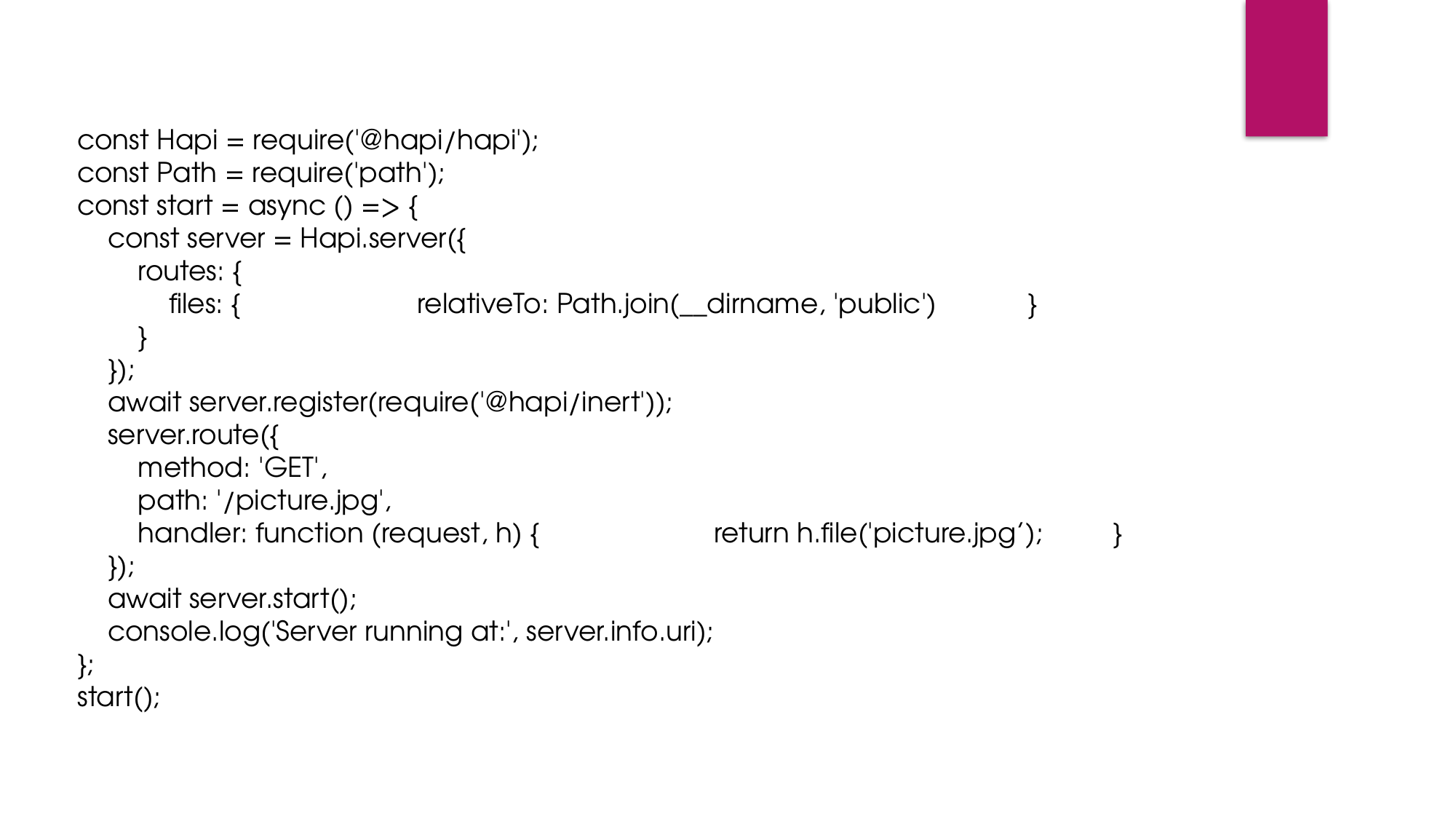

const Hapi = require('@hapi/hapi');
const Path = require('path');
const start = async () => {
    const server = Hapi.server({
        routes: {
            files: {	                relativeTo: Path.join(__dirname, 'public')            }
        }
    });
    await server.register(require('@hapi/inert'));
    server.route({
        method: 'GET',
        path: '/picture.jpg',
        handler: function (request, h) {	            return h.file('picture.jpg’);	       }
    });
    await server.start();
    console.log('Server running at:', server.info.uri);
};
start();